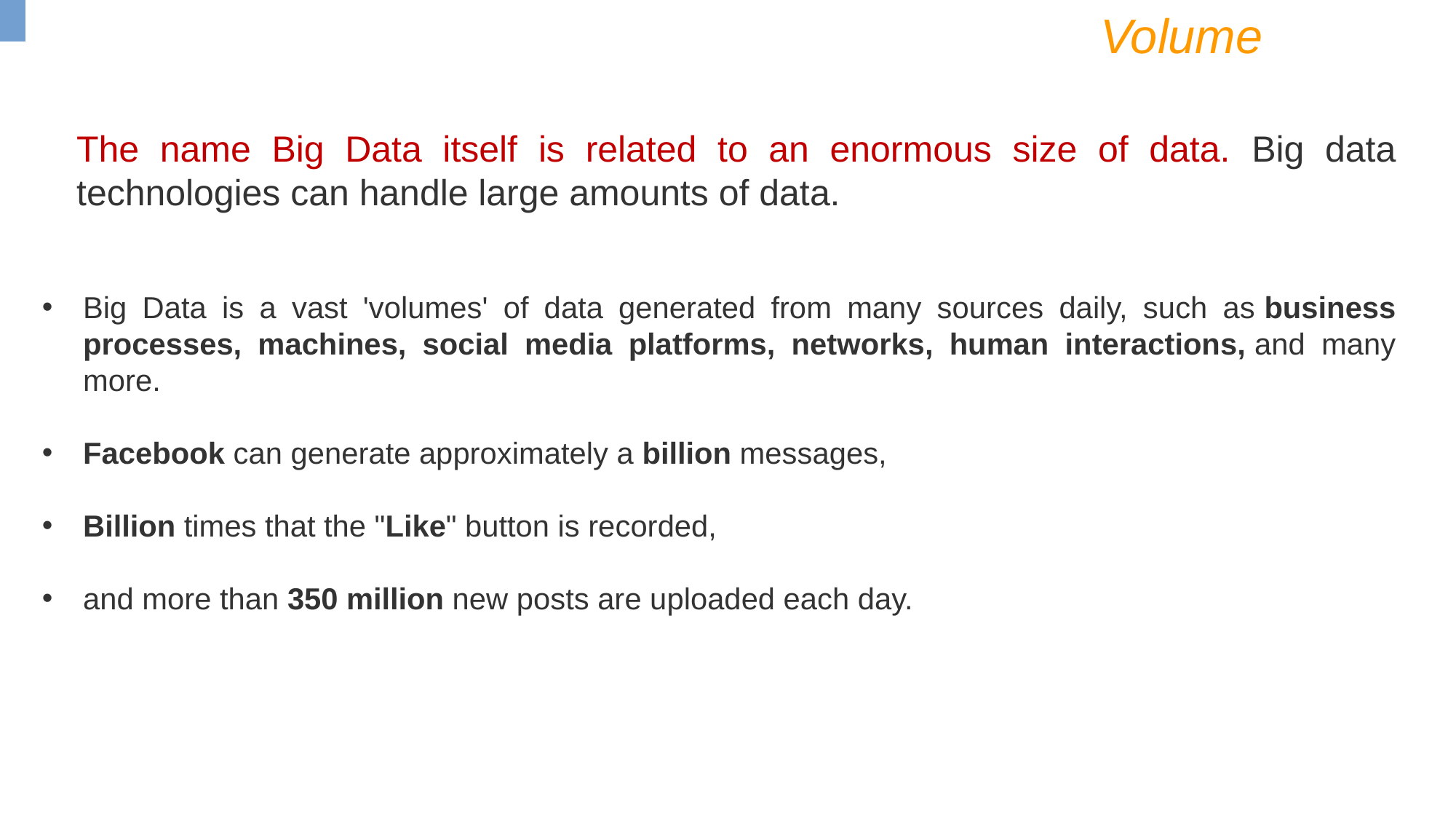

Volume
The name Big Data itself is related to an enormous size of data. Big data technologies can handle large amounts of data.
Big Data is a vast 'volumes' of data generated from many sources daily, such as business processes, machines, social media platforms, networks, human interactions, and many more.

Facebook can generate approximately a billion messages,

Billion times that the "Like" button is recorded,

and more than 350 million new posts are uploaded each day.